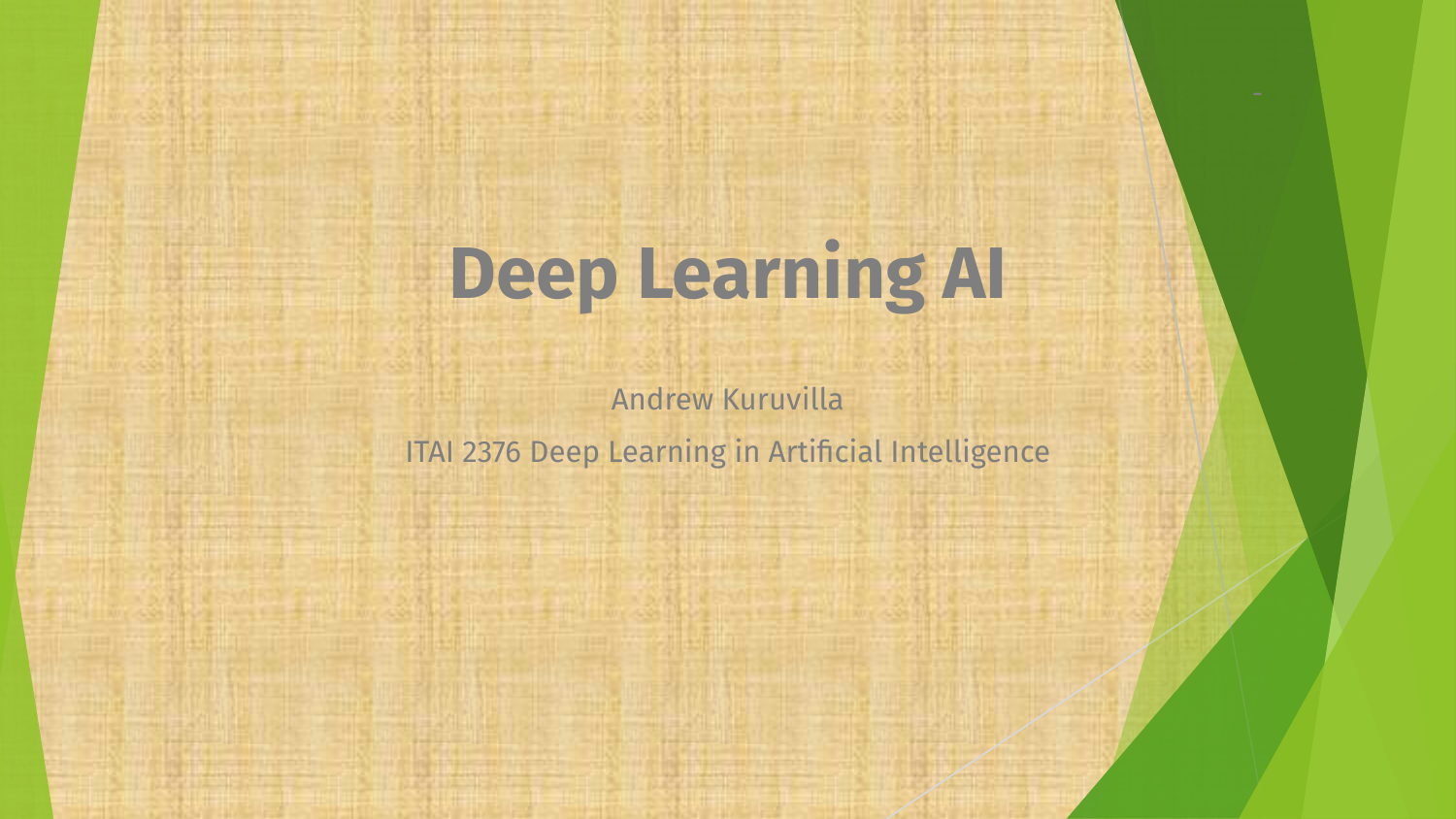

-

Deep Learning AI

Andrew Kuruvilla
ITAI 2376 Deep Learning in Artificial Intelligence